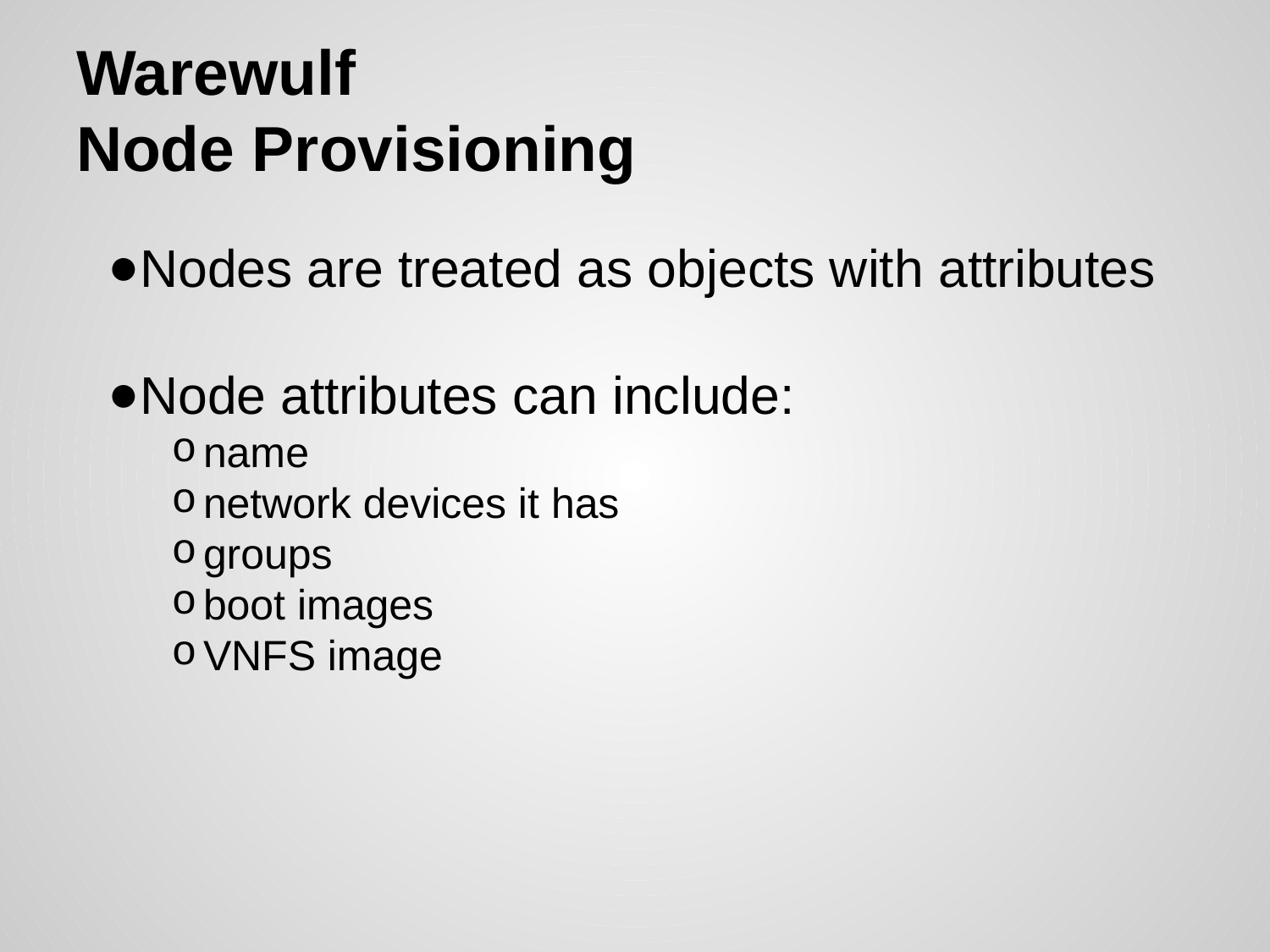

# Warewulf
Node Provisioning
Nodes are treated as objects with attributes
Node attributes can include:
name
network devices it has
groups
boot images
VNFS image